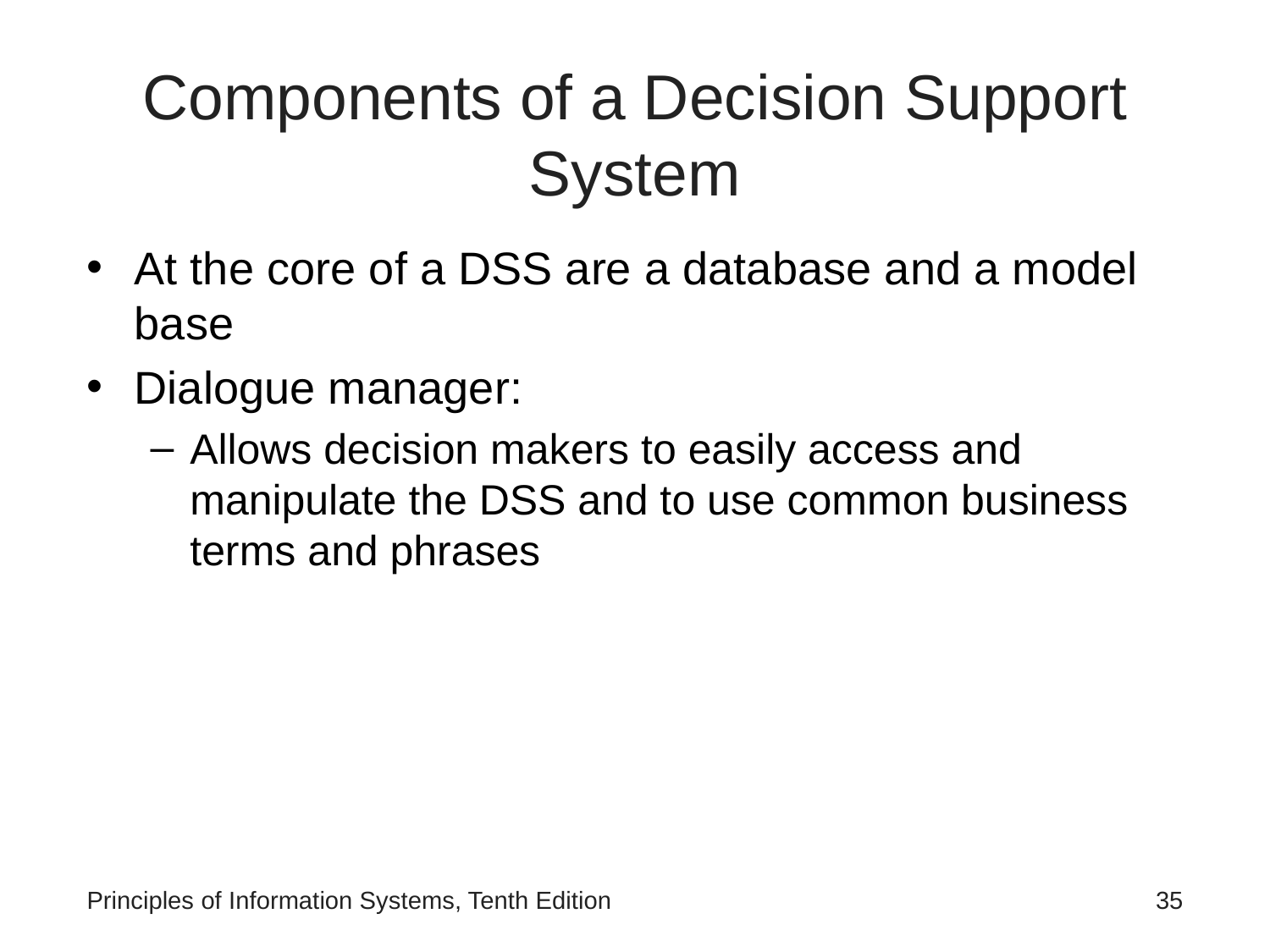

# Components of a Decision Support System
At the core of a DSS are a database and a model base
Dialogue manager:
Allows decision makers to easily access and manipulate the DSS and to use common business terms and phrases
Principles of Information Systems, Tenth Edition
35